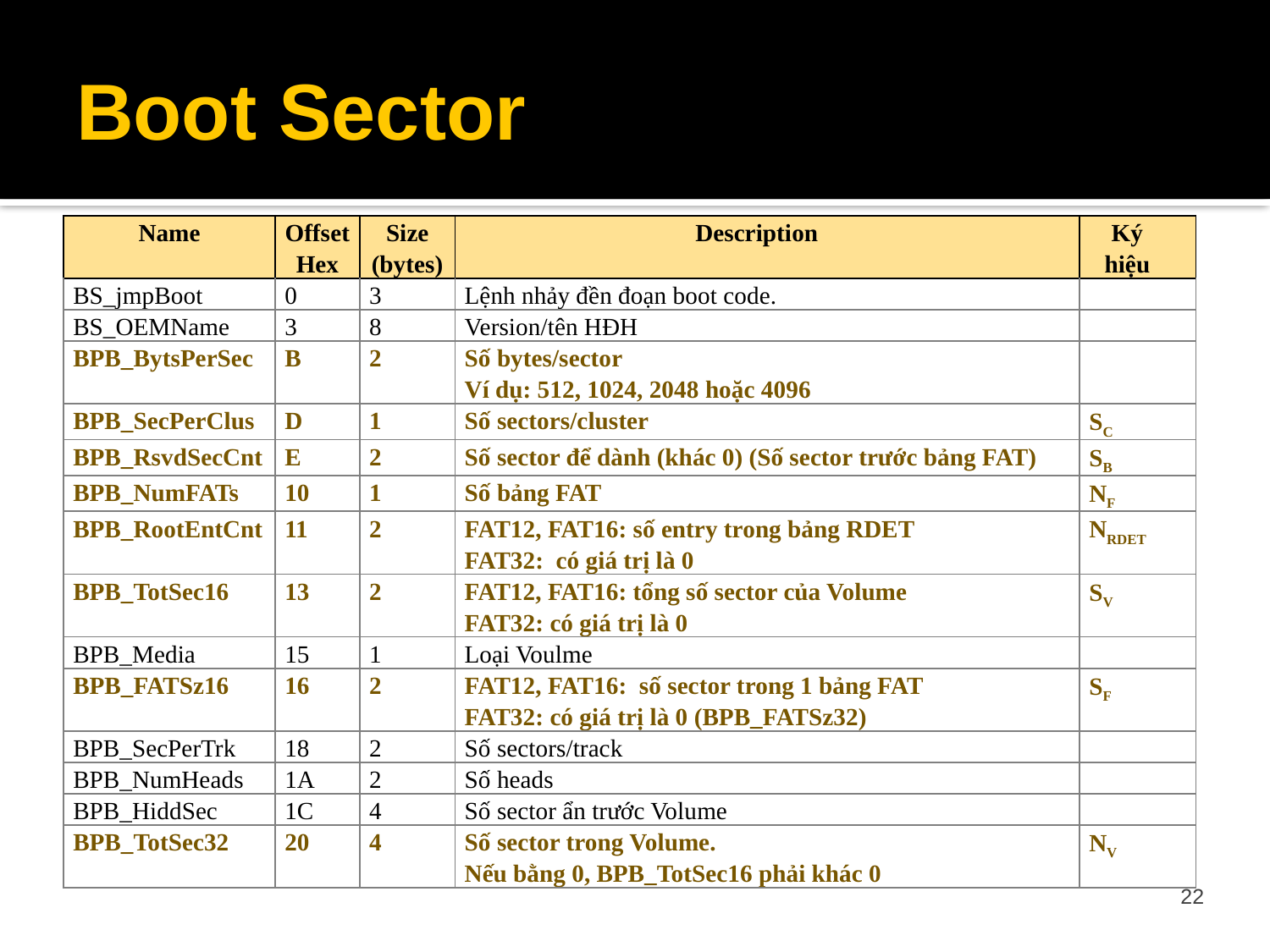

# Boot Sector
| Name | Offset Hex | Size (bytes) | Description | Ký hiệu |
| --- | --- | --- | --- | --- |
| BS\_jmpBoot | 0 | 3 | Lệnh nhảy đền đoạn boot code. |  |
| BS\_OEMName | 3 | 8 | Version/tên HĐH |  |
| BPB\_BytsPerSec | B | 2 | Số bytes/sector Ví dụ: 512, 1024, 2048 hoặc 4096 |  |
| BPB\_SecPerClus | D | 1 | Số sectors/cluster | SC |
| BPB\_RsvdSecCnt | E | 2 | Số sector để dành (khác 0) (Số sector trước bảng FAT) | SB |
| BPB\_NumFATs | 10 | 1 | Số bảng FAT | NF |
| BPB\_RootEntCnt | 11 | 2 | FAT12, FAT16: số entry trong bảng RDET FAT32: có giá trị là 0 | NRDET |
| BPB\_TotSec16 | 13 | 2 | FAT12, FAT16: tổng số sector của Volume FAT32: có giá trị là 0 | SV |
| BPB\_Media | 15 | 1 | Loại Voulme |  |
| BPB\_FATSz16 | 16 | 2 | FAT12, FAT16: số sector trong 1 bảng FAT FAT32: có giá trị là 0 (BPB\_FATSz32) | SF |
| BPB\_SecPerTrk | 18 | 2 | Số sectors/track |  |
| BPB\_NumHeads | 1A | 2 | Số heads |  |
| BPB\_HiddSec | 1C | 4 | Số sector ẩn trước Volume |  |
| BPB\_TotSec32 | 20 | 4 | Số sector trong Volume. Nếu bằng 0, BPB\_TotSec16 phải khác 0 | NV |
Hình thức tổ chức trên HĐH DOS

22